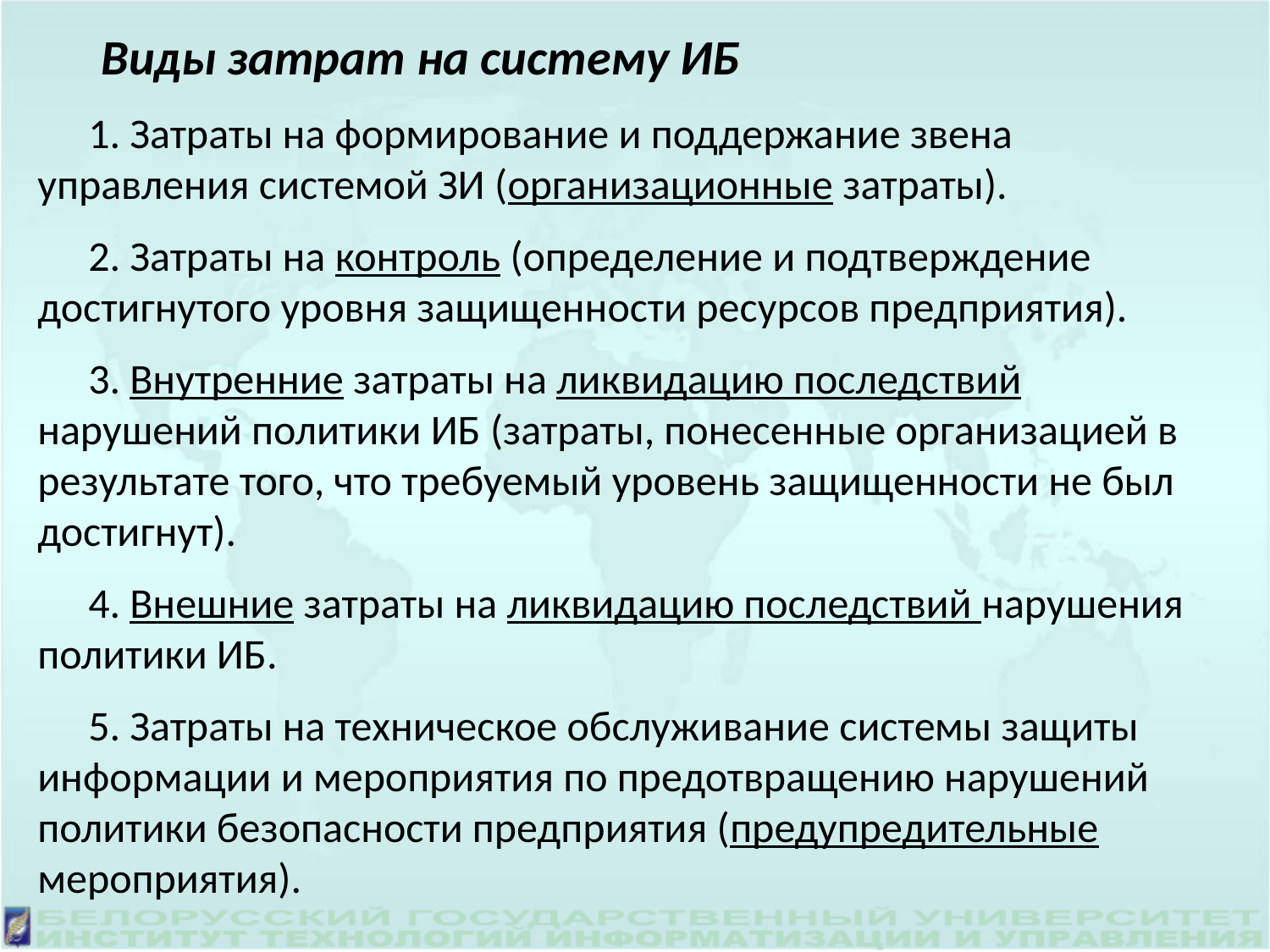

Виды затрат на систему ИБ
1. Затраты на формирование и поддержание звена управления системой ЗИ (организационные затраты).
2. Затраты на контроль (определение и подтверждение достигнутого уровня защищенности ресурсов предприятия).
3. Внутренние затраты на ликвидацию последствий нарушений политики ИБ (затраты, понесенные организацией в результате того, что требуемый уровень защищенности не был достигнут).
4. Внешние затраты на ликвидацию последствий нарушения политики ИБ.
5. Затраты на техническое обслуживание системы защиты информации и мероприятия по предотвращению нарушений политики безопасности предприятия (предупредительные мероприятия).